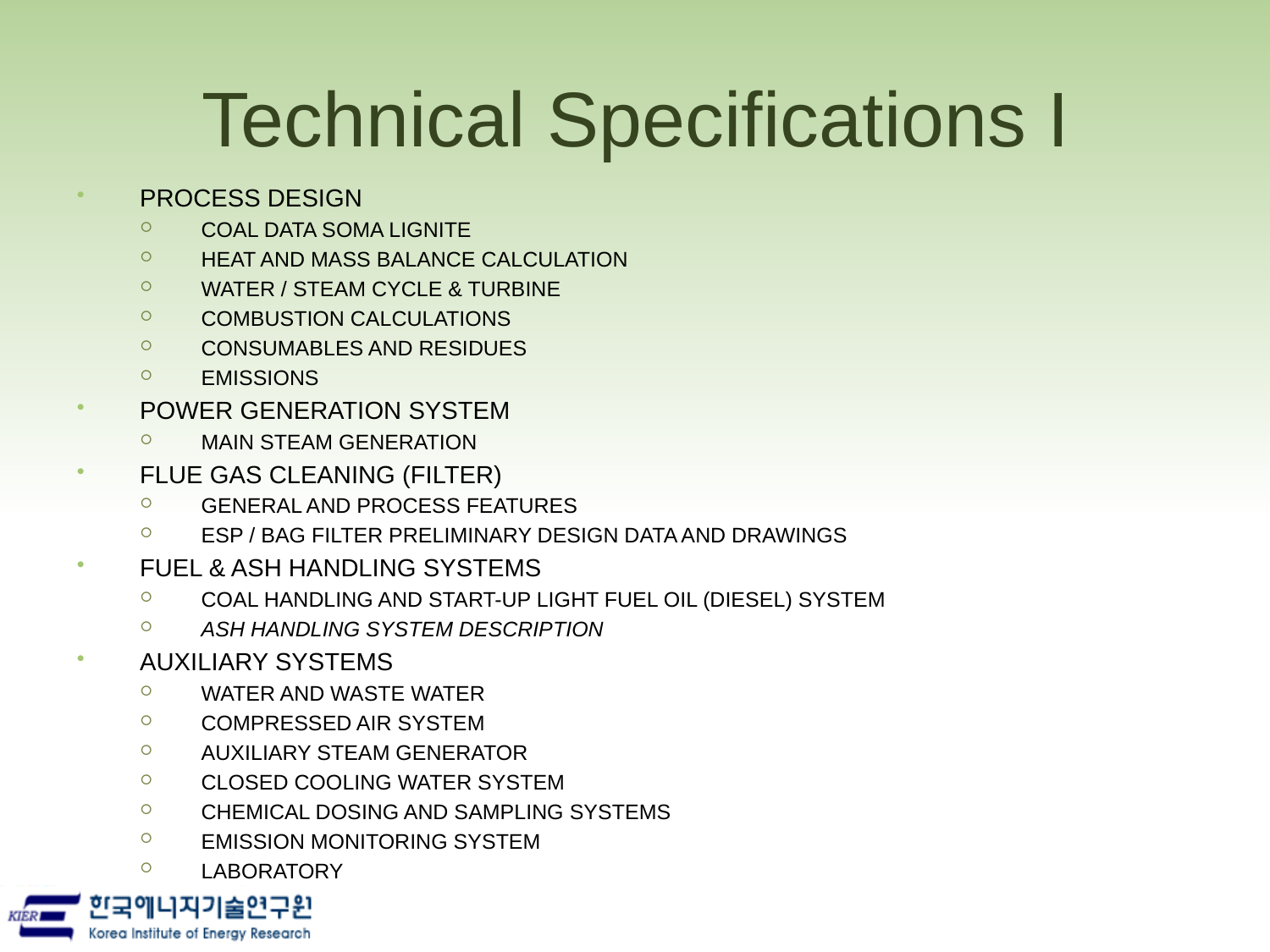

# Technical Specifications I
PROCESS DESIGN
COAL DATA SOMA LIGNITE
HEAT AND MASS BALANCE CALCULATION
WATER / STEAM CYCLE & TURBINE
COMBUSTION CALCULATIONS
CONSUMABLES AND RESIDUES
EMISSIONS
POWER GENERATION SYSTEM
MAIN STEAM GENERATION
FLUE GAS CLEANING (FILTER)
GENERAL AND PROCESS FEATURES
ESP / BAG FILTER PRELIMINARY DESIGN DATA AND DRAWINGS
FUEL & ASH HANDLING SYSTEMS
COAL HANDLING AND START-UP LIGHT FUEL OIL (DIESEL) SYSTEM
ASH HANDLING SYSTEM DESCRIPTION
AUXILIARY SYSTEMS
WATER AND WASTE WATER
COMPRESSED AIR SYSTEM
AUXILIARY STEAM GENERATOR
CLOSED COOLING WATER SYSTEM
CHEMICAL DOSING AND SAMPLING SYSTEMS
EMISSION MONITORING SYSTEM
LABORATORY